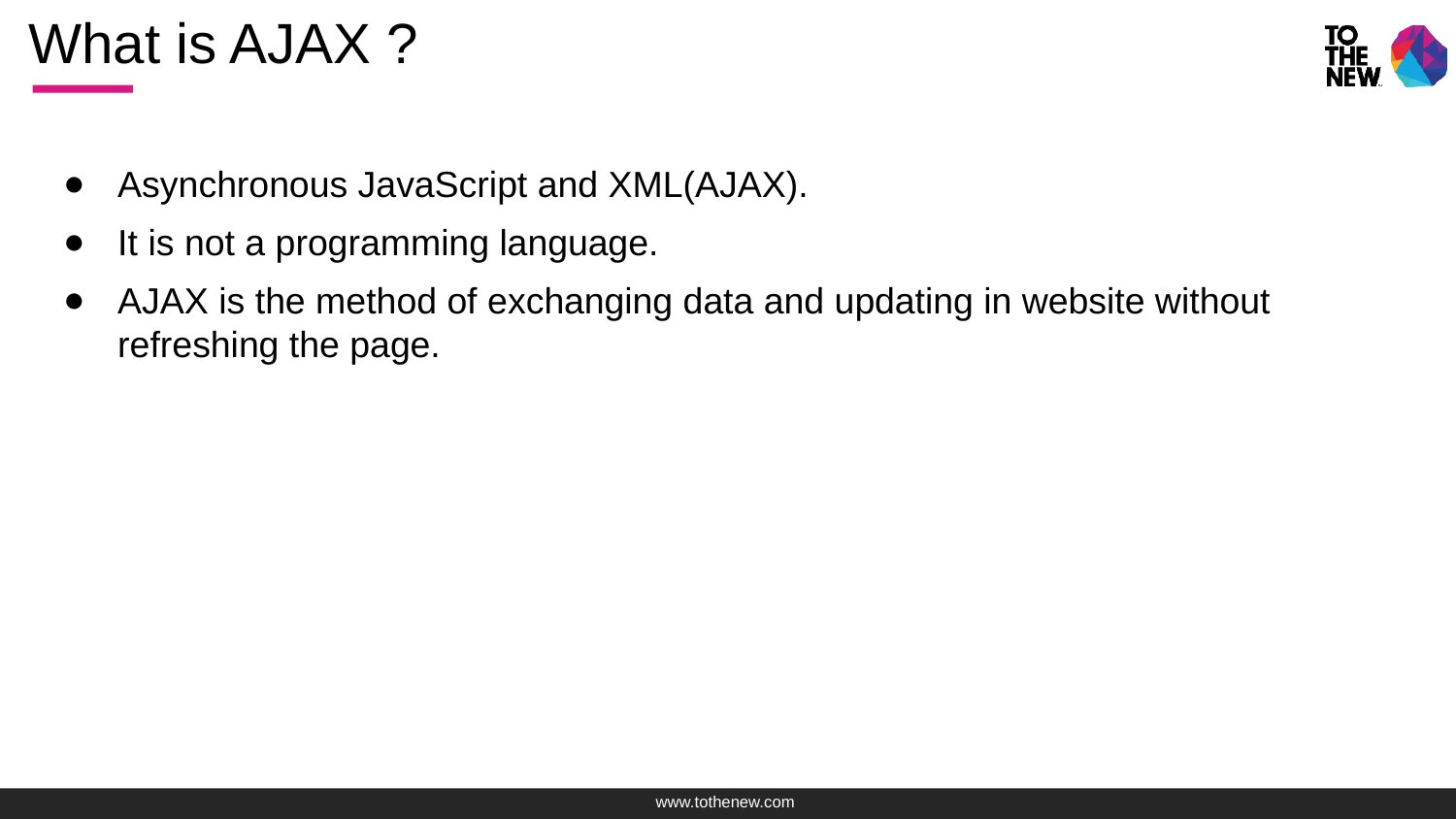

# What is AJAX ?
Asynchronous JavaScript and XML(AJAX).

It is not a programming language.

AJAX is the method of exchanging data and updating in website without refreshing the page.